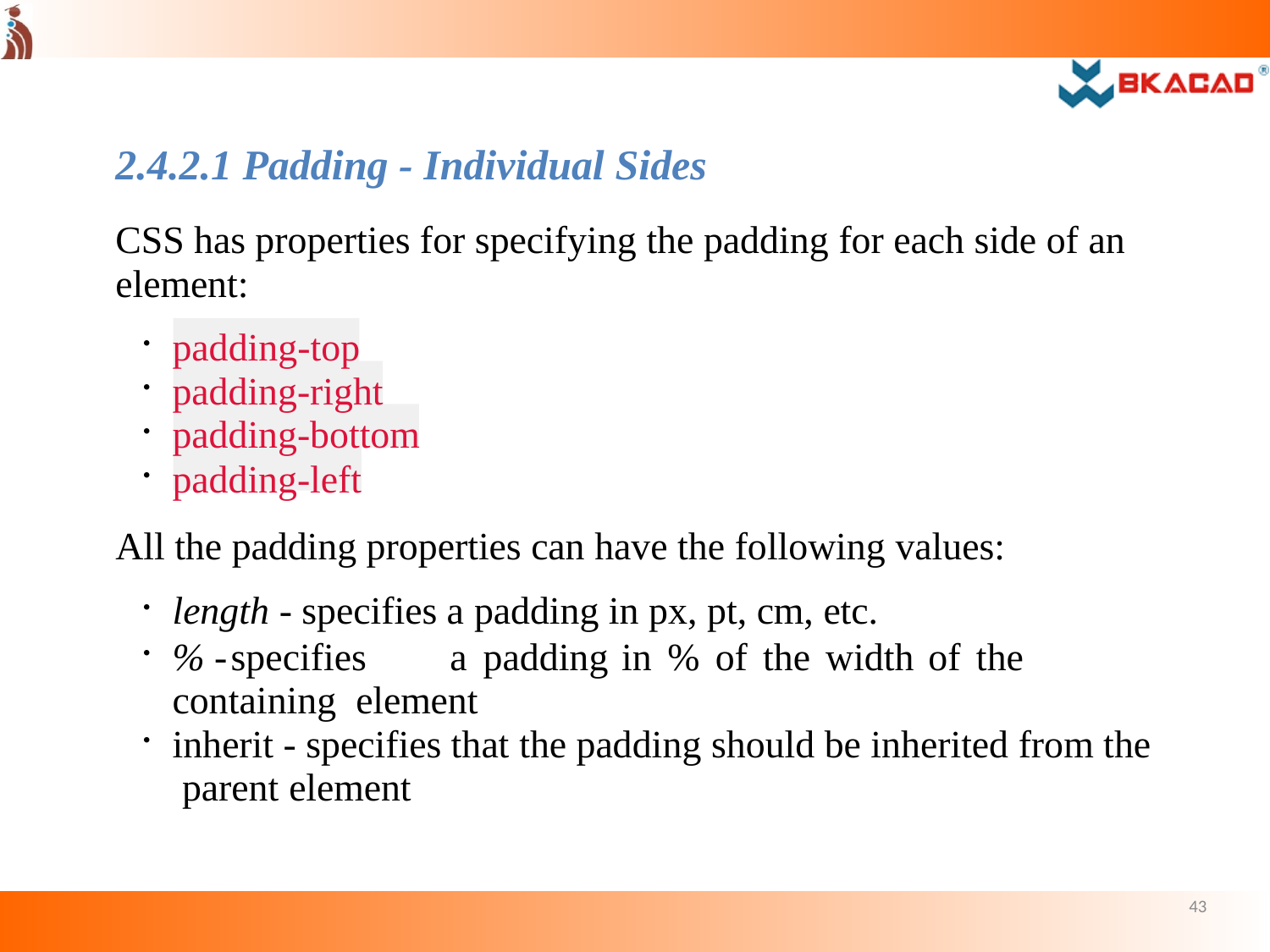

2.4.2.1 Padding - Individual Sides
CSS has properties for specifying the padding for each side of an  element:
padding-top
padding-right
padding-bottom
padding-left
All the padding properties can have the following values:
length - specifies a padding in px, pt, cm, etc.
% -	specifies	a	padding	in	%	of	the	width	of	the	containing  element
inherit - specifies that the padding should be inherited from the  parent element

43